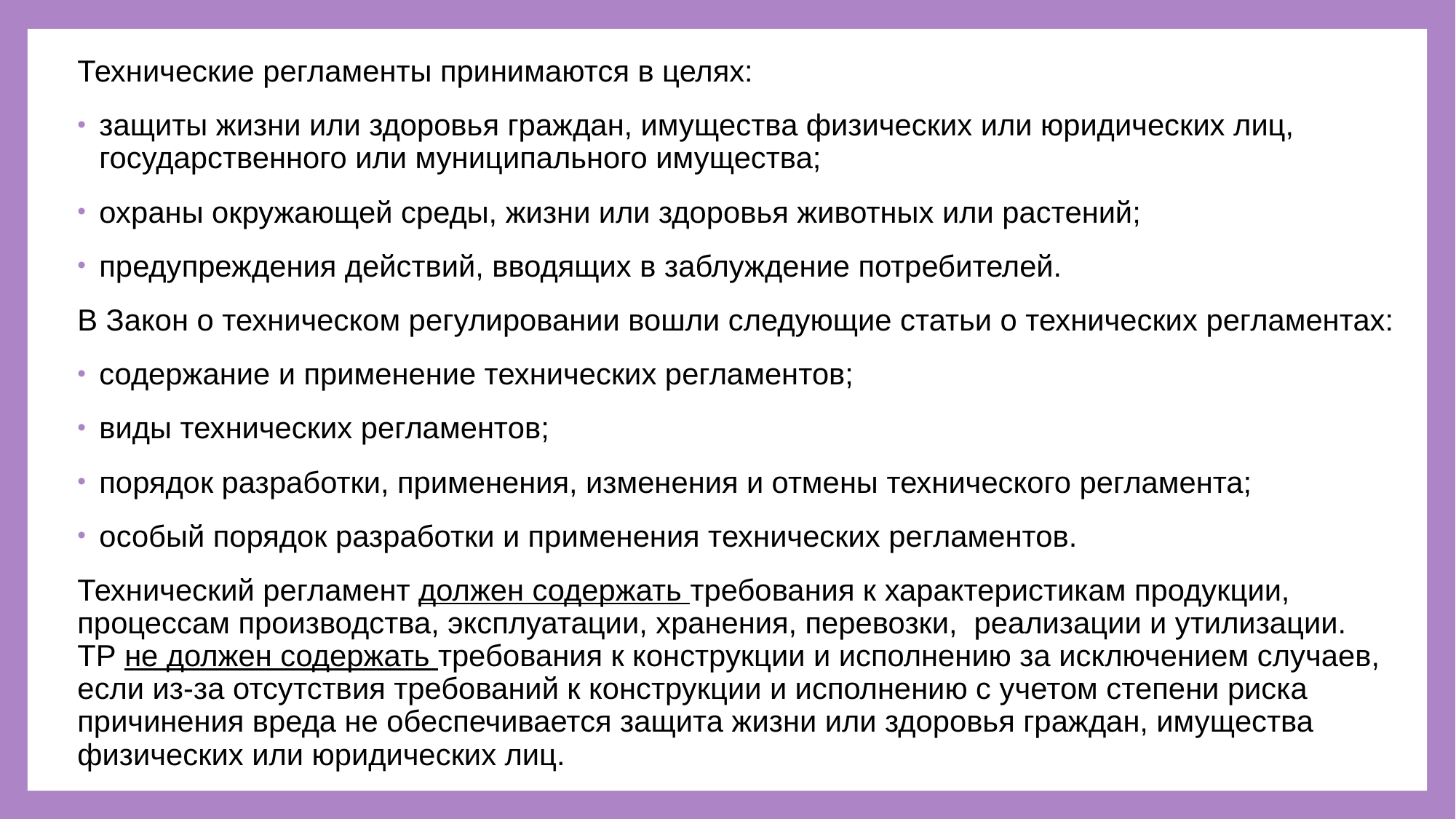

#
Технические регламенты принимаются в целях:
защиты жизни или здоровья граждан, имущества физических или юридических лиц, государственного или муниципального имущества;
охраны окружающей среды, жизни или здоровья животных или растений;
предупреждения действий, вводящих в заблуждение потребителей.
В Закон о техническом регулировании вошли следующие статьи о технических регламентах:
содержание и применение технических регламентов;
виды технических регламентов;
порядок разработки, применения, изменения и отмены технического регламента;
особый порядок разработки и применения технических регламентов.
Технический регламент должен содержать требования к характеристикам продукции, процессам производства, эксплуатации, хранения, перевозки,  реализации и утилизации.
ТР не должен содержать требования к конструкции и исполнению за исключением случаев, если из-за отсутствия требований к конструкции и исполнению с учетом степени риска причинения вреда не обеспечивается защита жизни или здоровья граждан, имущества физических или юридических лиц.